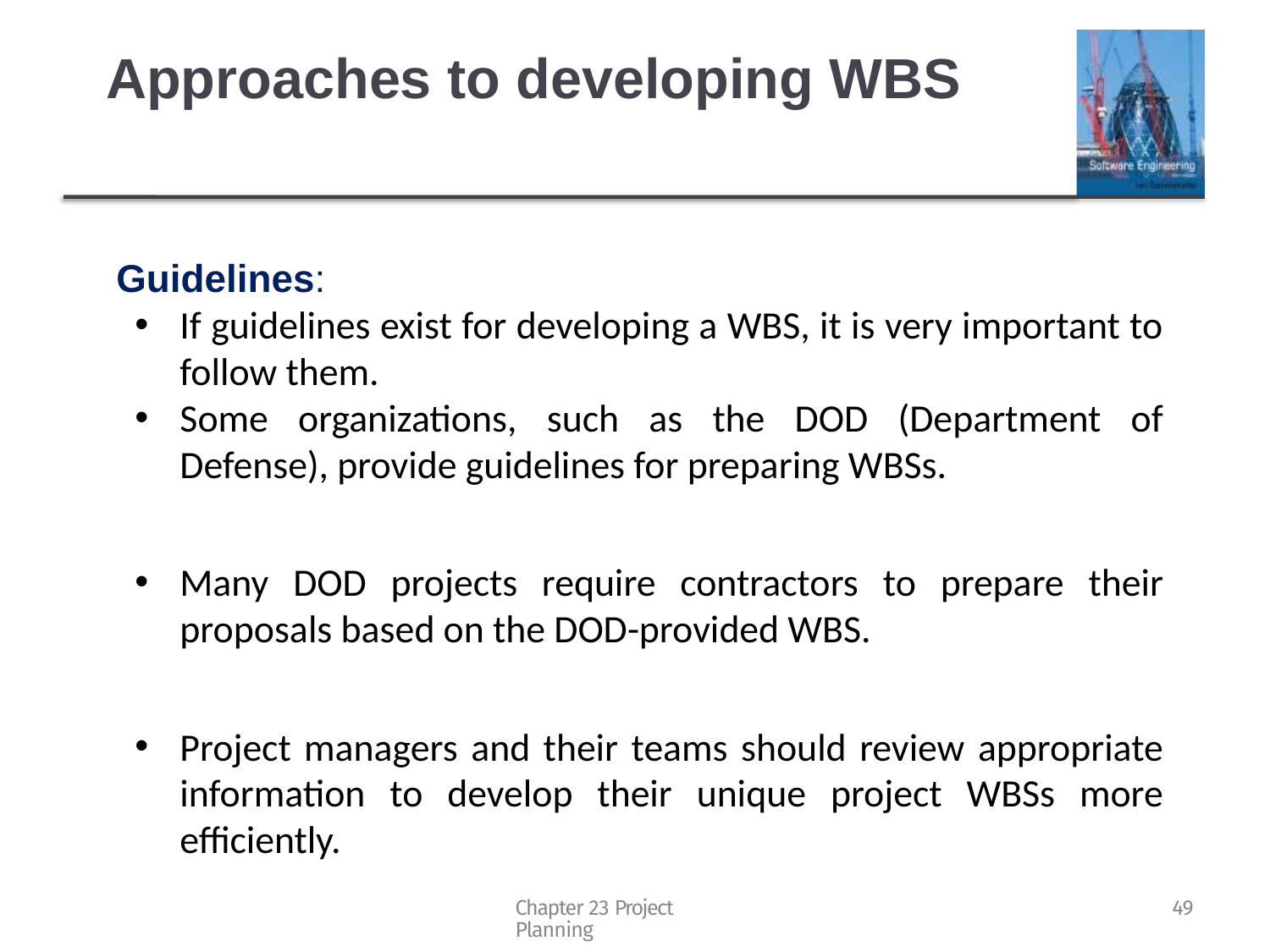

49
# Approaches to developing WBS
Guidelines:
If guidelines exist for developing a WBS, it is very important to follow them.
Some organizations, such as the DOD (Department of Defense), provide guidelines for preparing WBSs.

Many DOD projects require contractors to prepare their proposals based on the DOD-provided WBS.

Project managers and their teams should review appropriate information to develop their unique project WBSs more efficiently.
Chapter 23 Project Planning